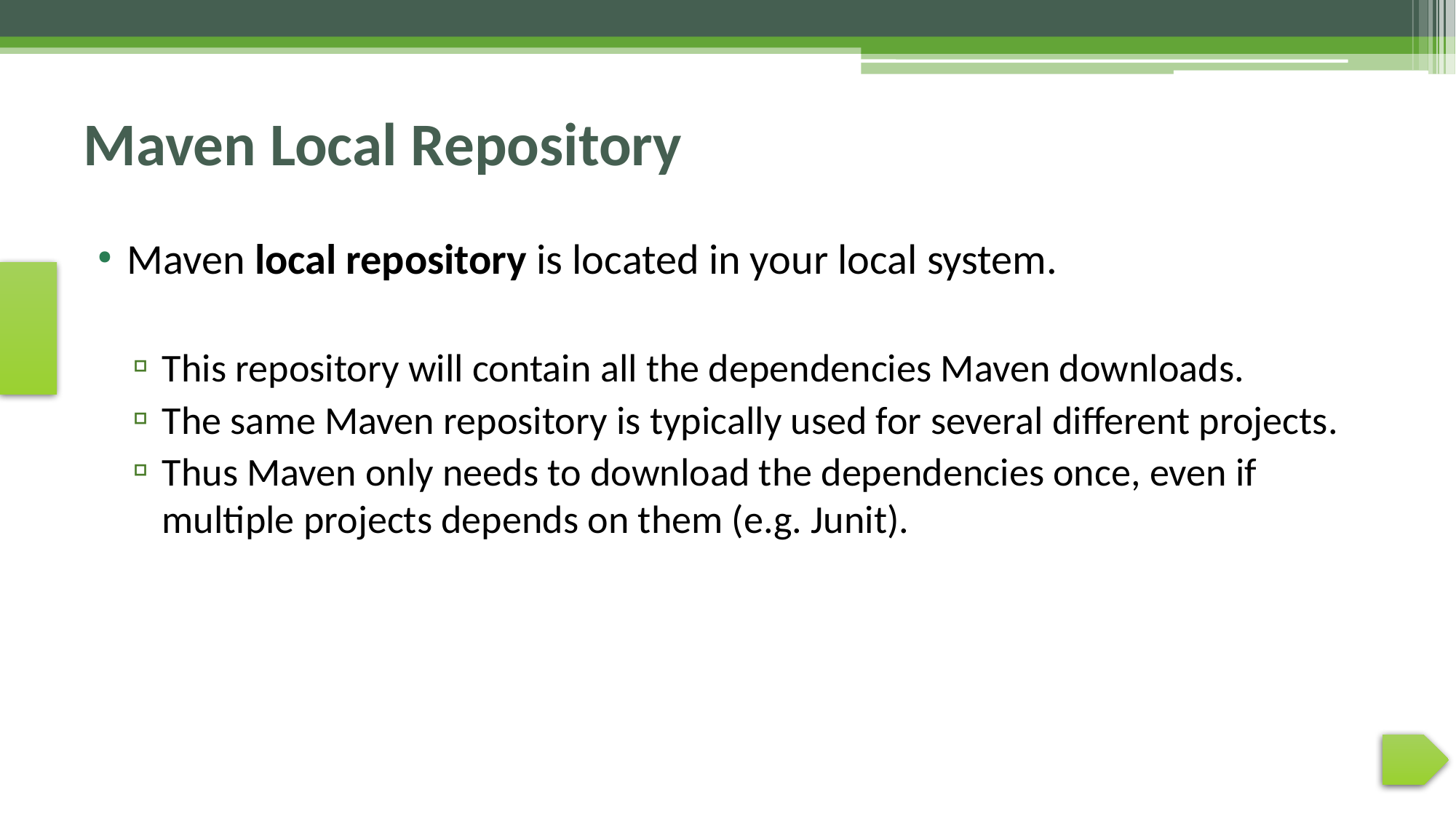

# Maven Local Repository
Maven local repository is located in your local system.

This repository will contain all the dependencies Maven downloads.
The same Maven repository is typically used for several different projects.
Thus Maven only needs to download the dependencies once, even if multiple projects depends on them (e.g. Junit).